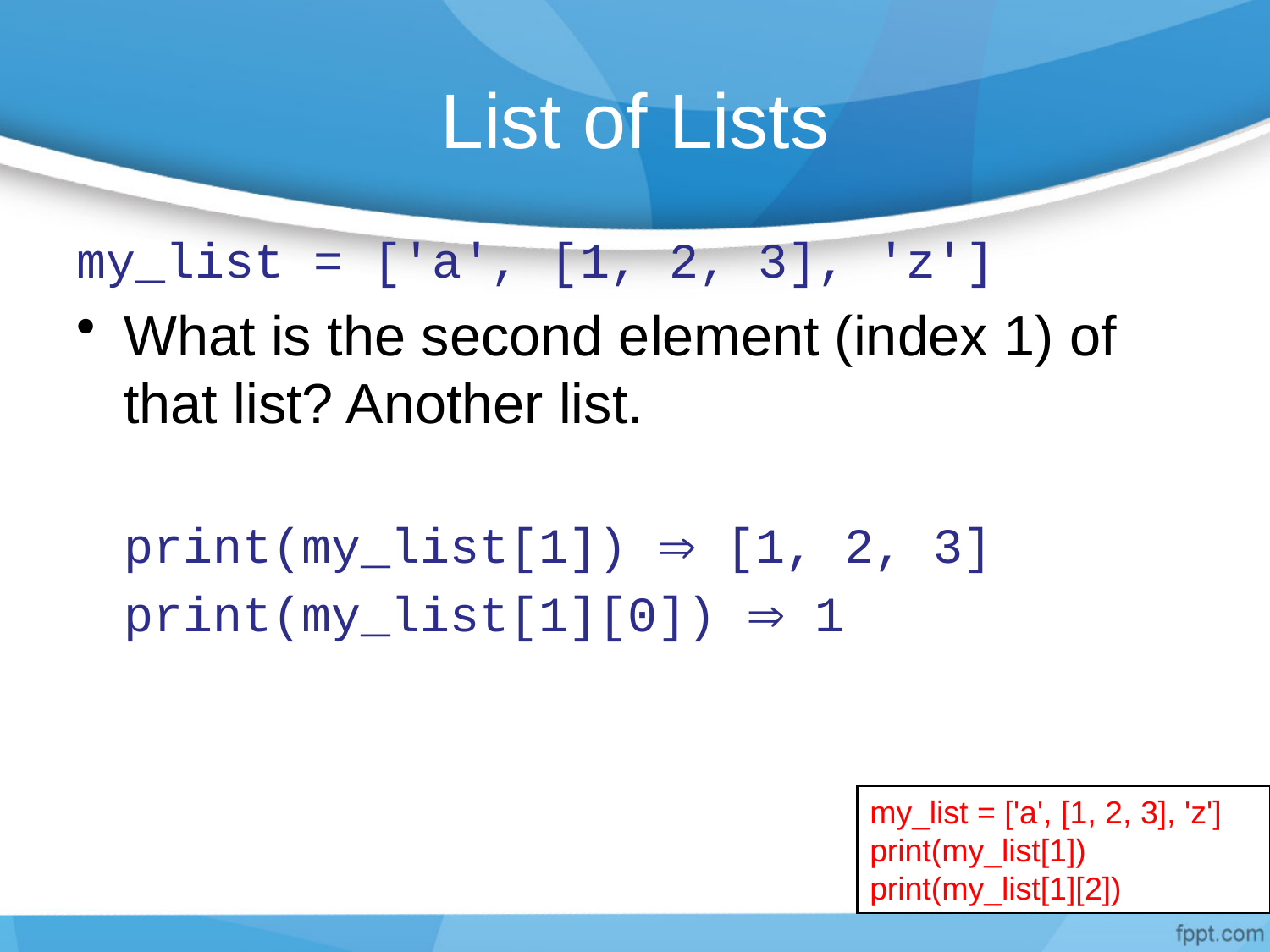

# List of Lists
my_list = ['a', [1, 2, 3], 'z']
What is the second element (index 1) of that list? Another list.

	print(my_list[1]) ⇒ [1, 2, 3]
	print(my_list[1][0]) ⇒ 1
my_list = ['a', [1, 2, 3], 'z']
print(my_list[1])
print(my_list[1][2])